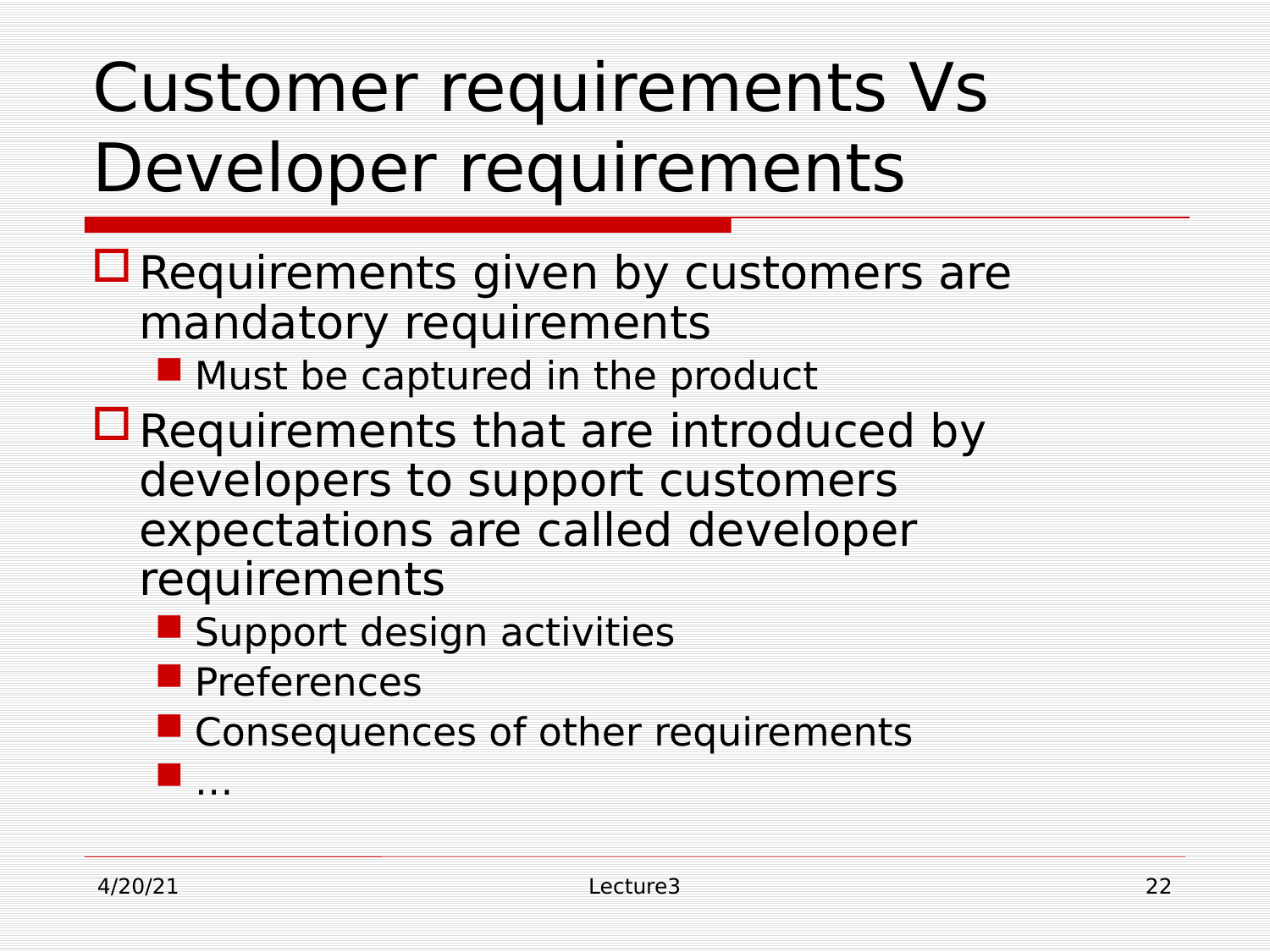

# Customer requirements Vs Developer requirements
Requirements given by customers are mandatory requirements
Must be captured in the product
Requirements that are introduced by developers to support customers expectations are called developer requirements
Support design activities
Preferences
Consequences of other requirements
…
4/20/21
Lecture3
22